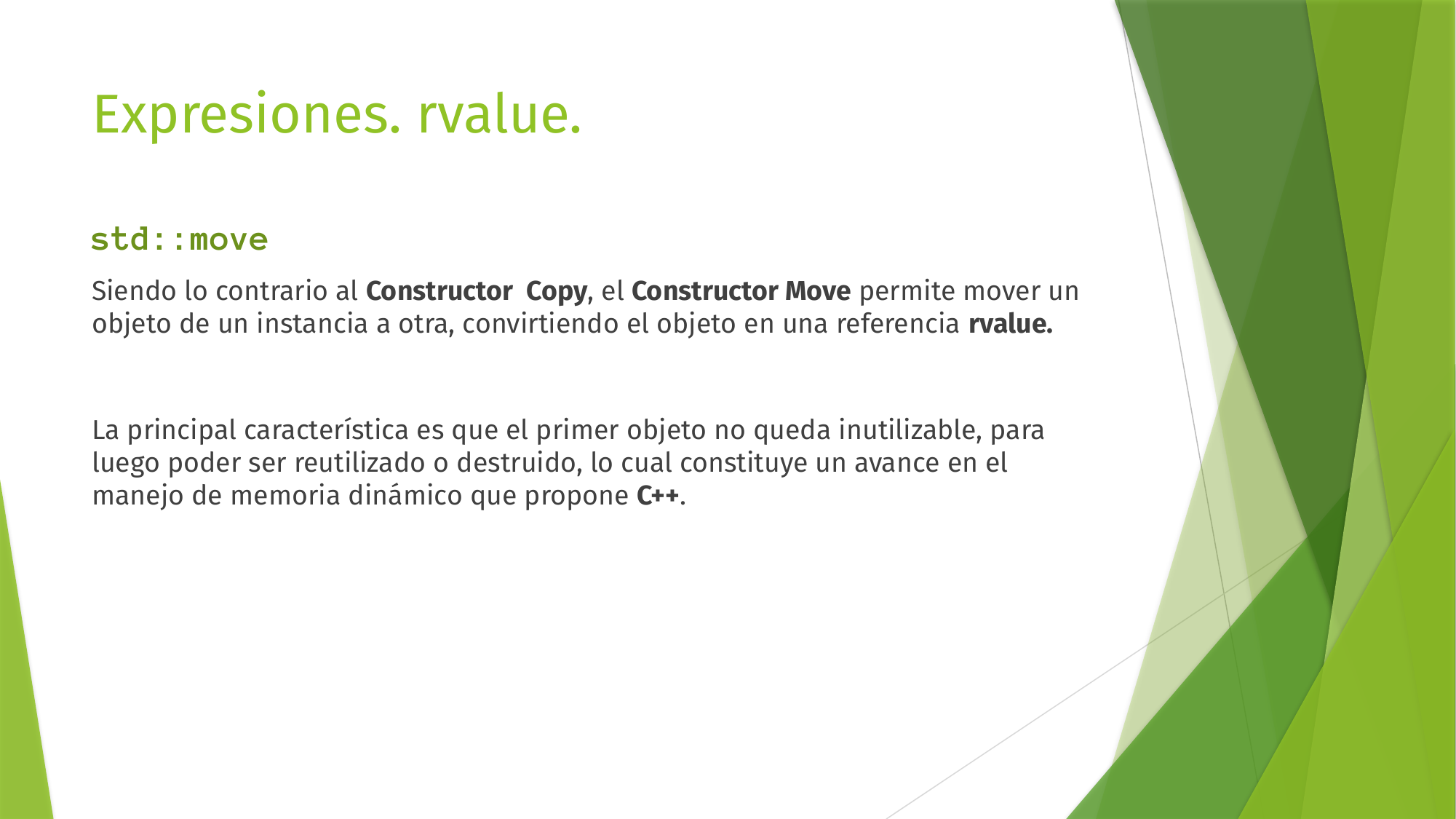

# Expresiones. rvalue.
std::move
Siendo lo contrario al Constructor  Copy, el Constructor Move permite mover un objeto de un instancia a otra, convirtiendo el objeto en una referencia rvalue.

La principal característica es que el primer objeto no queda inutilizable, para luego poder ser reutilizado o destruido, lo cual constituye un avance en el manejo de memoria dinámico que propone C++.